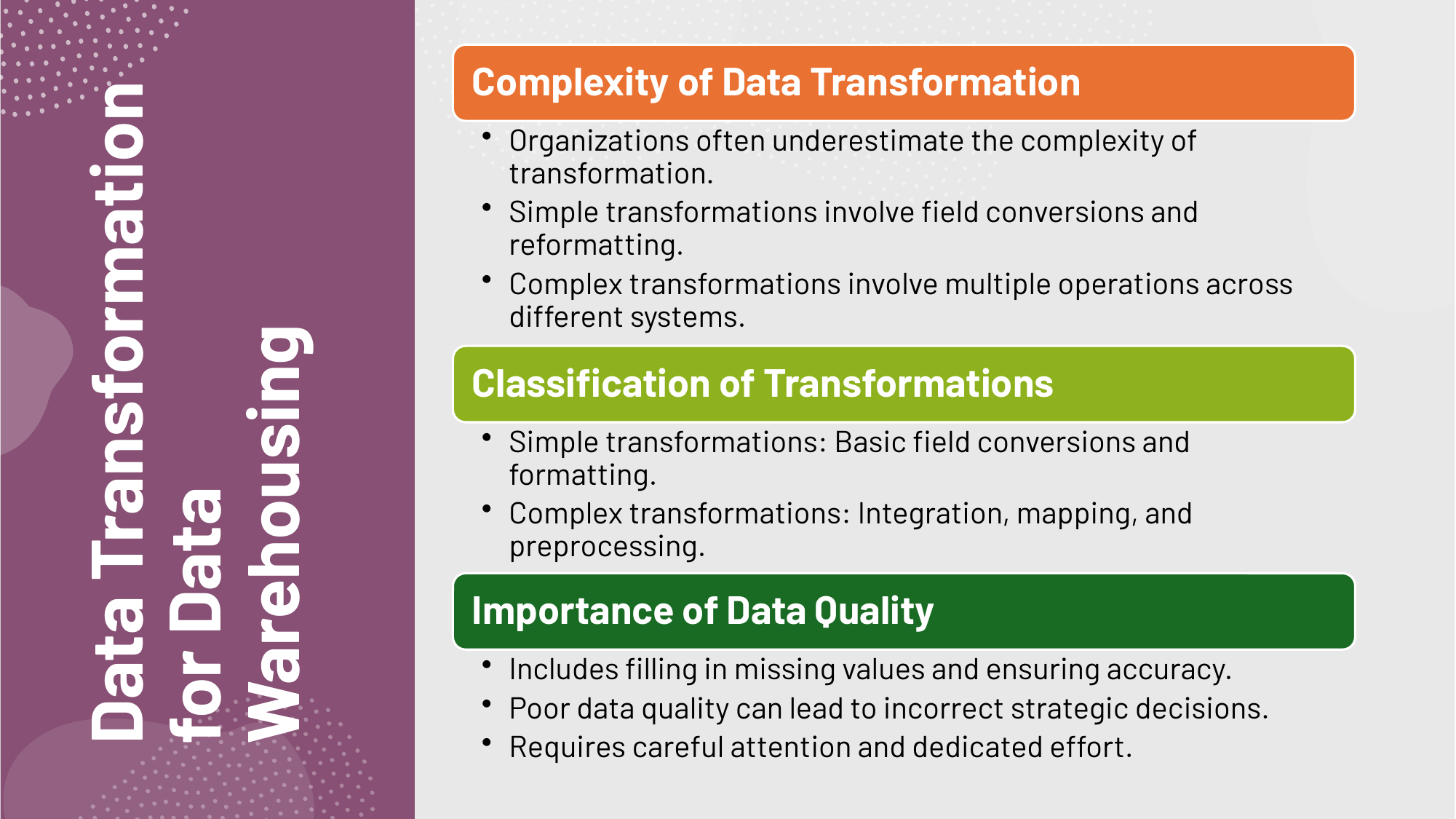

Complexity of Data Transformation
Organizations often underestimate the complexity of transformation.
Simple transformations involve field conversions and reformatting.
Complex transformations involve multiple operations across different systems.
Classification of Transformations
Simple transformations: Basic field conversions and formatting.
Complex transformations: Integration, mapping, and preprocessing.
Importance of Data Quality
Includes filling in missing values and ensuring accuracy.
Poor data quality can lead to incorrect strategic decisions.
Requires careful attention and dedicated effort.
# Data Transformation for Data Warehousing